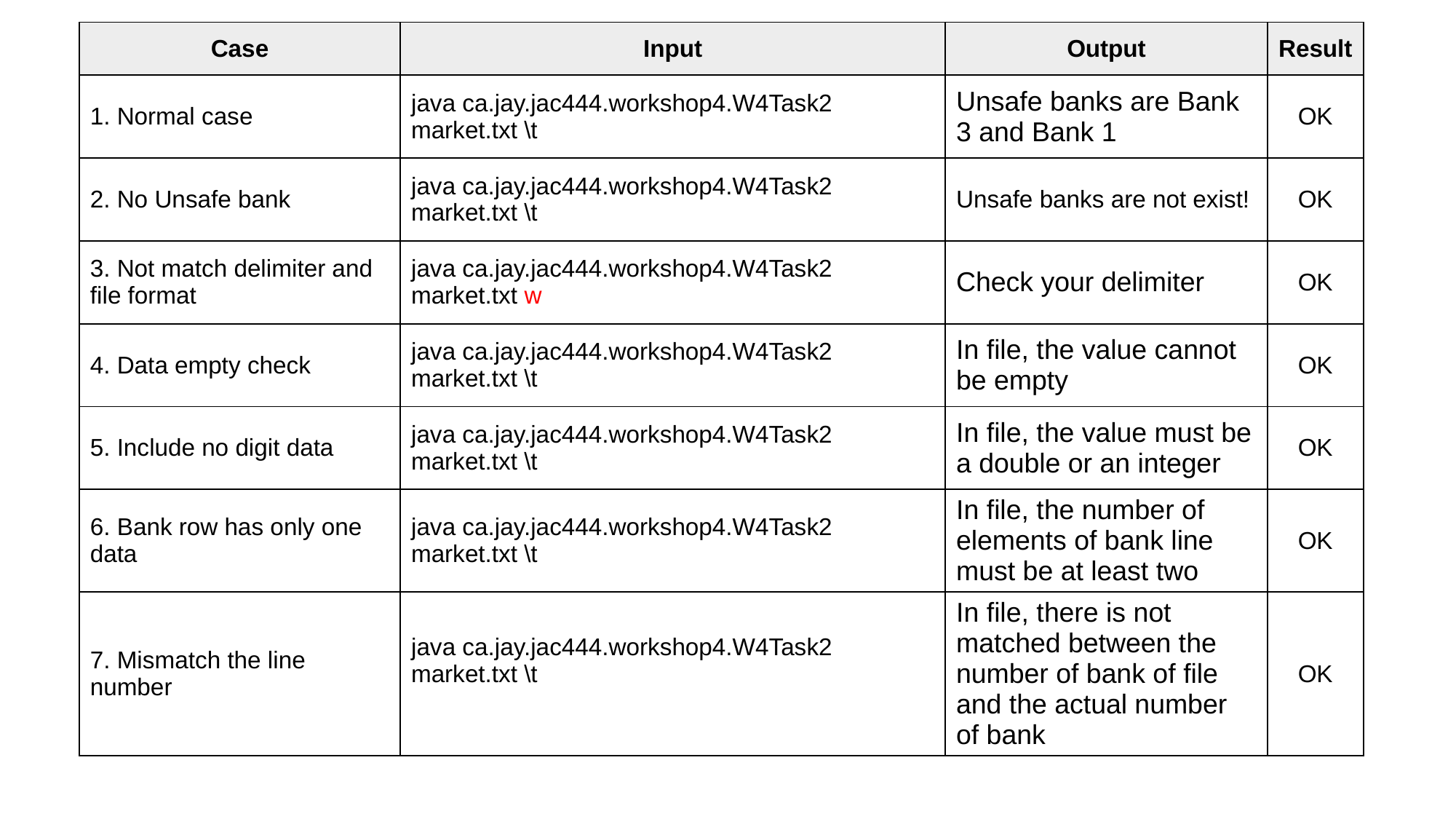

| Case | Input | Output | Result |
| --- | --- | --- | --- |
| 1. Normal case | java ca.jay.jac444.workshop4.W4Task2 market.txt \t | Unsafe banks are Bank 3 and Bank 1 | OK |
| 2. No Unsafe bank | java ca.jay.jac444.workshop4.W4Task2 market.txt \t | Unsafe banks are not exist! | OK |
| 3. Not match delimiter and file format | java ca.jay.jac444.workshop4.W4Task2 market.txt w | Check your delimiter | OK |
| 4. Data empty check | java ca.jay.jac444.workshop4.W4Task2 market.txt \t | In file, the value cannot be empty | OK |
| 5. Include no digit data | java ca.jay.jac444.workshop4.W4Task2 market.txt \t | In file, the value must be a double or an integer | OK |
| 6. Bank row has only one data | java ca.jay.jac444.workshop4.W4Task2 market.txt \t | In file, the number of elements of bank line must be at least two | OK |
| 7. Mismatch the line number | java ca.jay.jac444.workshop4.W4Task2 market.txt \t | In file, there is not matched between the number of bank of file and the actual number of bank | OK |